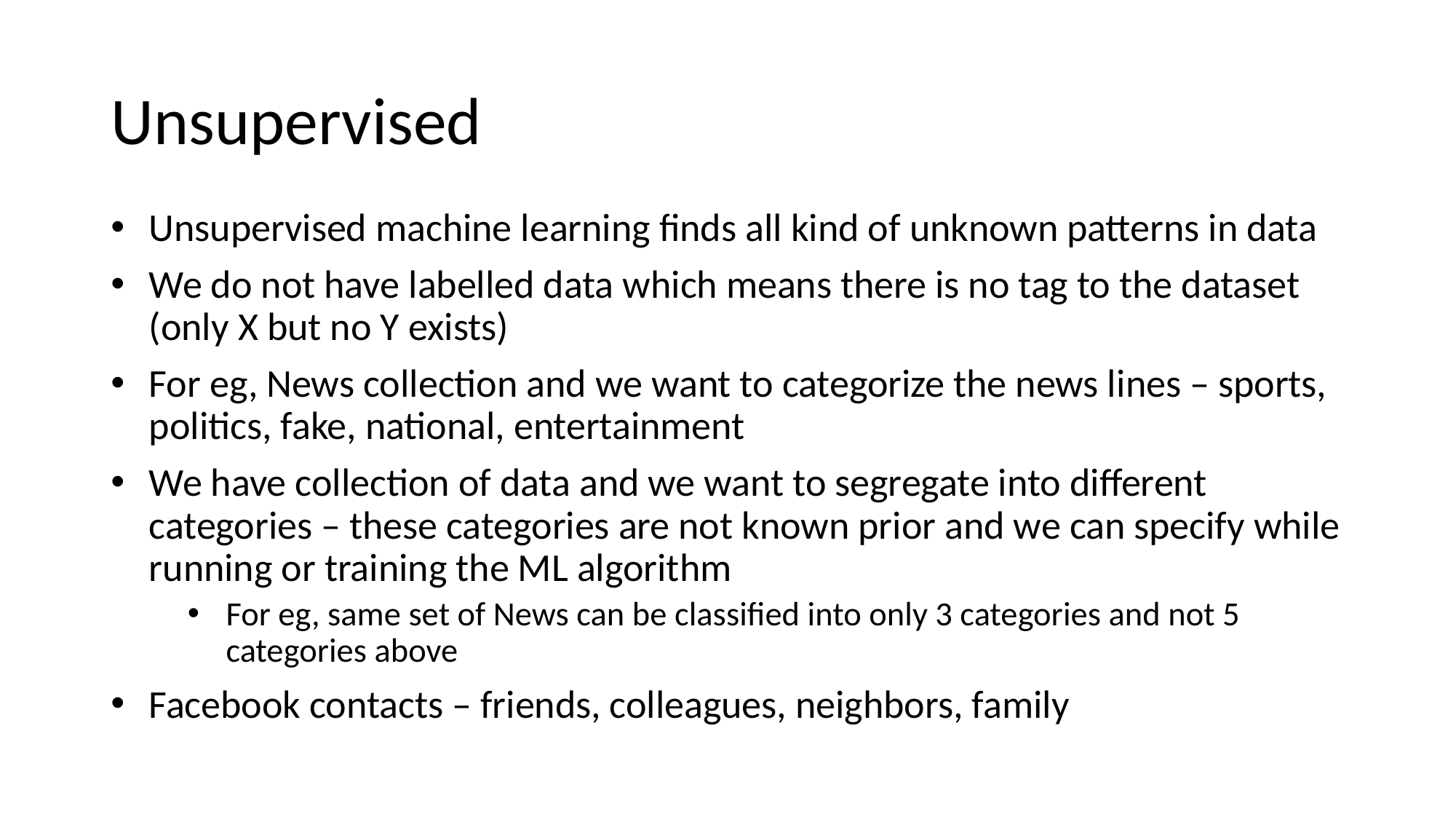

Unsupervised
Unsupervised machine learning finds all kind of unknown patterns in data
We do not have labelled data which means there is no tag to the dataset (only X but no Y exists)
For eg, News collection and we want to categorize the news lines – sports, politics, fake, national, entertainment
We have collection of data and we want to segregate into different categories – these categories are not known prior and we can specify while running or training the ML algorithm
For eg, same set of News can be classified into only 3 categories and not 5 categories above
Facebook contacts – friends, colleagues, neighbors, family